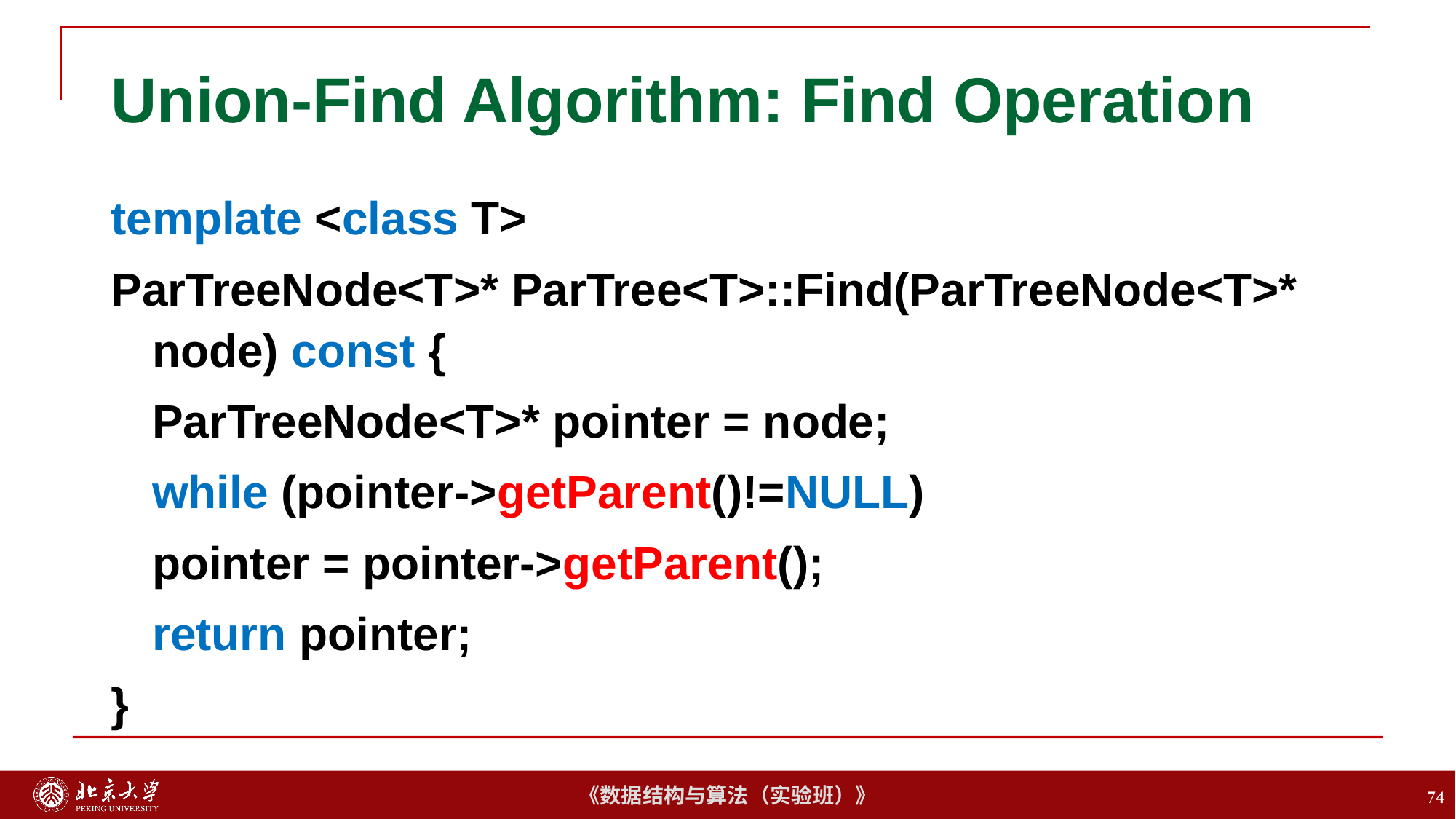

# Union-Find Algorithm: Find Operation
template <class T>
ParTreeNode<T>* ParTree<T>::Find(ParTreeNode<T>* node) const {
	ParTreeNode<T>* pointer = node;
	while (pointer->getParent()!=NULL)
		pointer = pointer->getParent();
	return pointer;
}
74